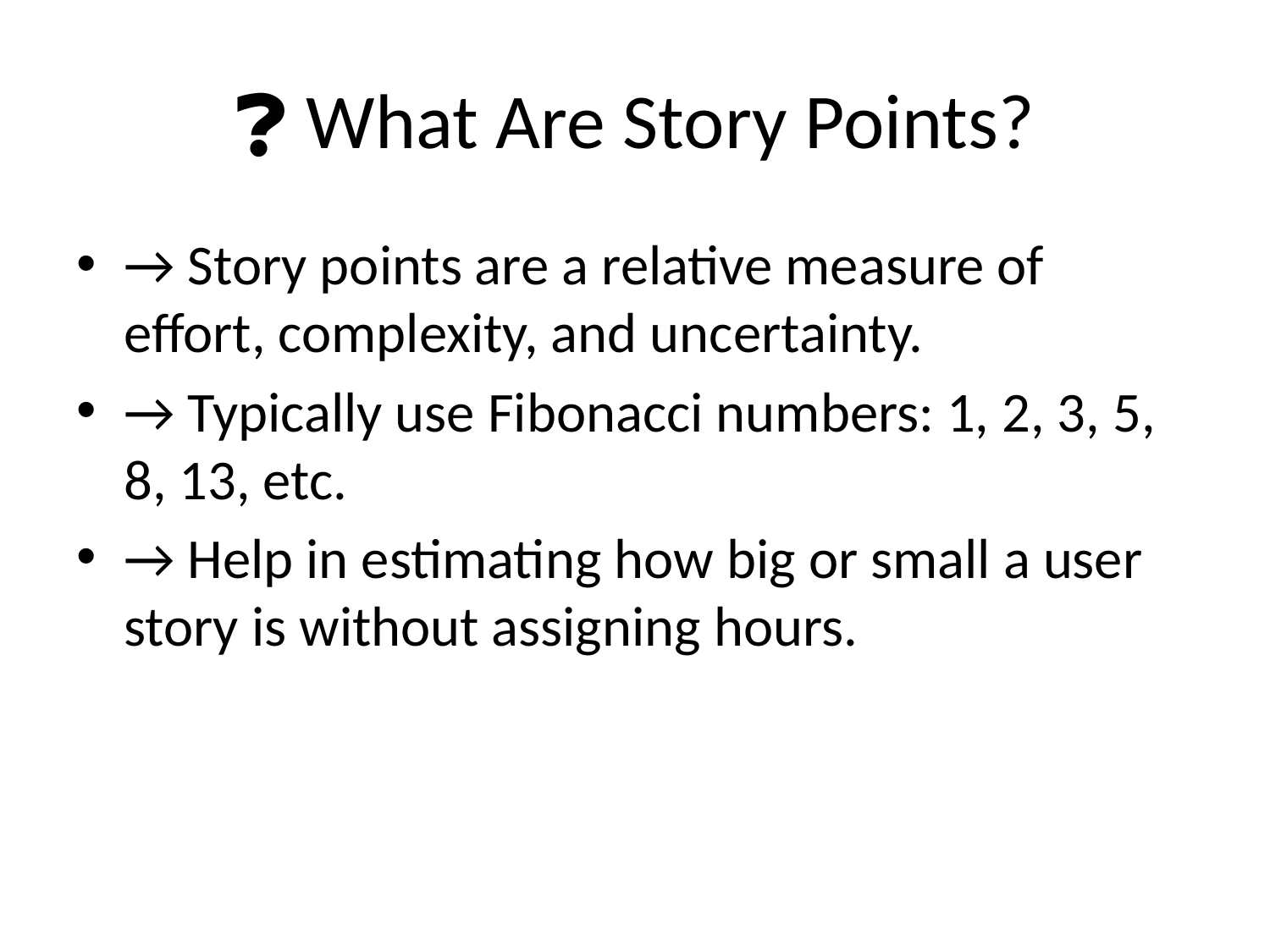

# ❓ What Are Story Points?
→ Story points are a relative measure of effort, complexity, and uncertainty.
→ Typically use Fibonacci numbers: 1, 2, 3, 5, 8, 13, etc.
→ Help in estimating how big or small a user story is without assigning hours.